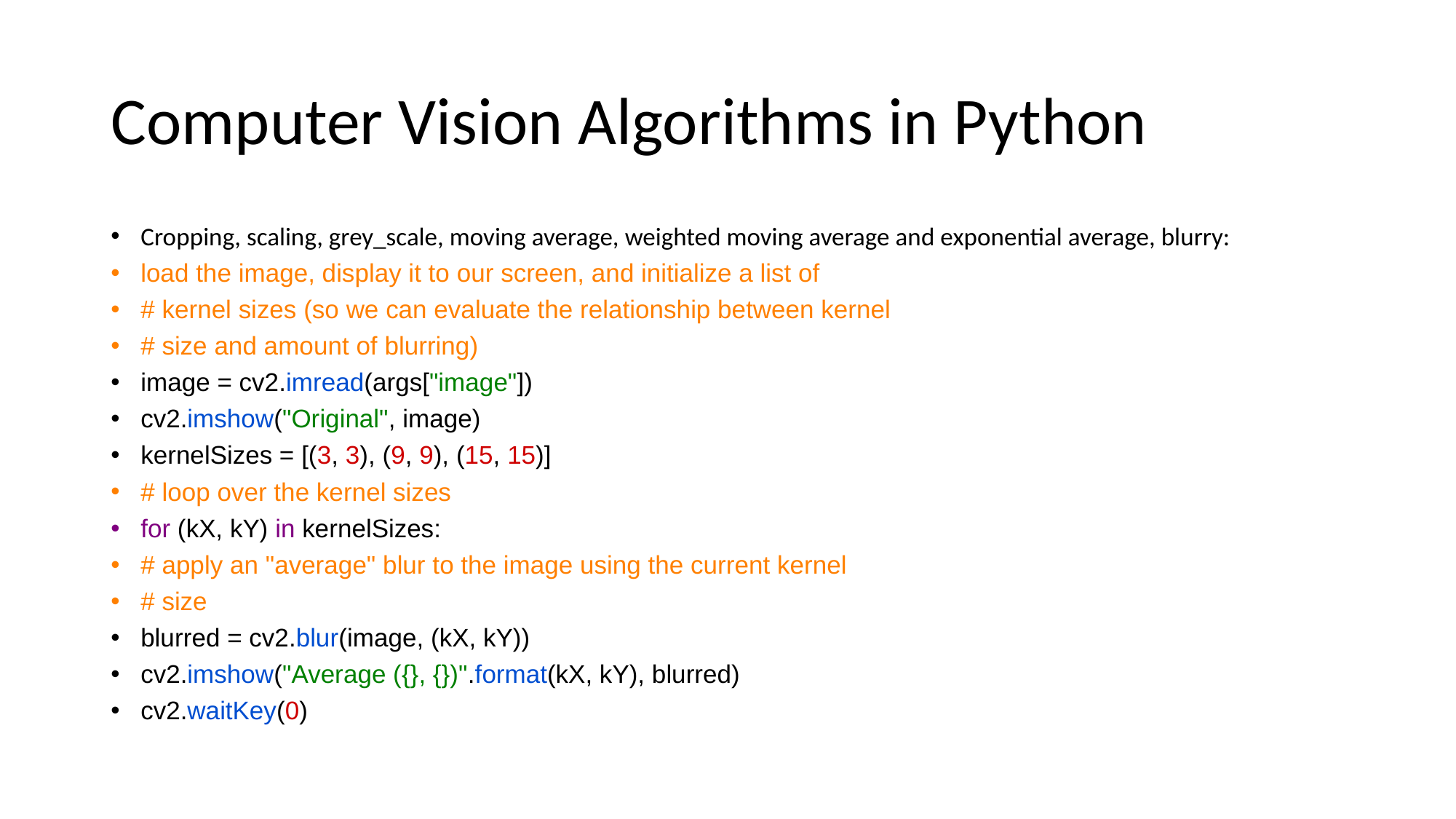

# Computer Vision Algorithms in Python
Cropping, scaling, grey_scale, moving average, weighted moving average and exponential average, blurry:
load the image, display it to our screen, and initialize a list of
# kernel sizes (so we can evaluate the relationship between kernel
# size and amount of blurring)
image = cv2.imread(args["image"])
cv2.imshow("Original", image)
kernelSizes = [(3, 3), (9, 9), (15, 15)]
# loop over the kernel sizes
for (kX, kY) in kernelSizes:
# apply an "average" blur to the image using the current kernel
# size
blurred = cv2.blur(image, (kX, kY))
cv2.imshow("Average ({}, {})".format(kX, kY), blurred)
cv2.waitKey(0)